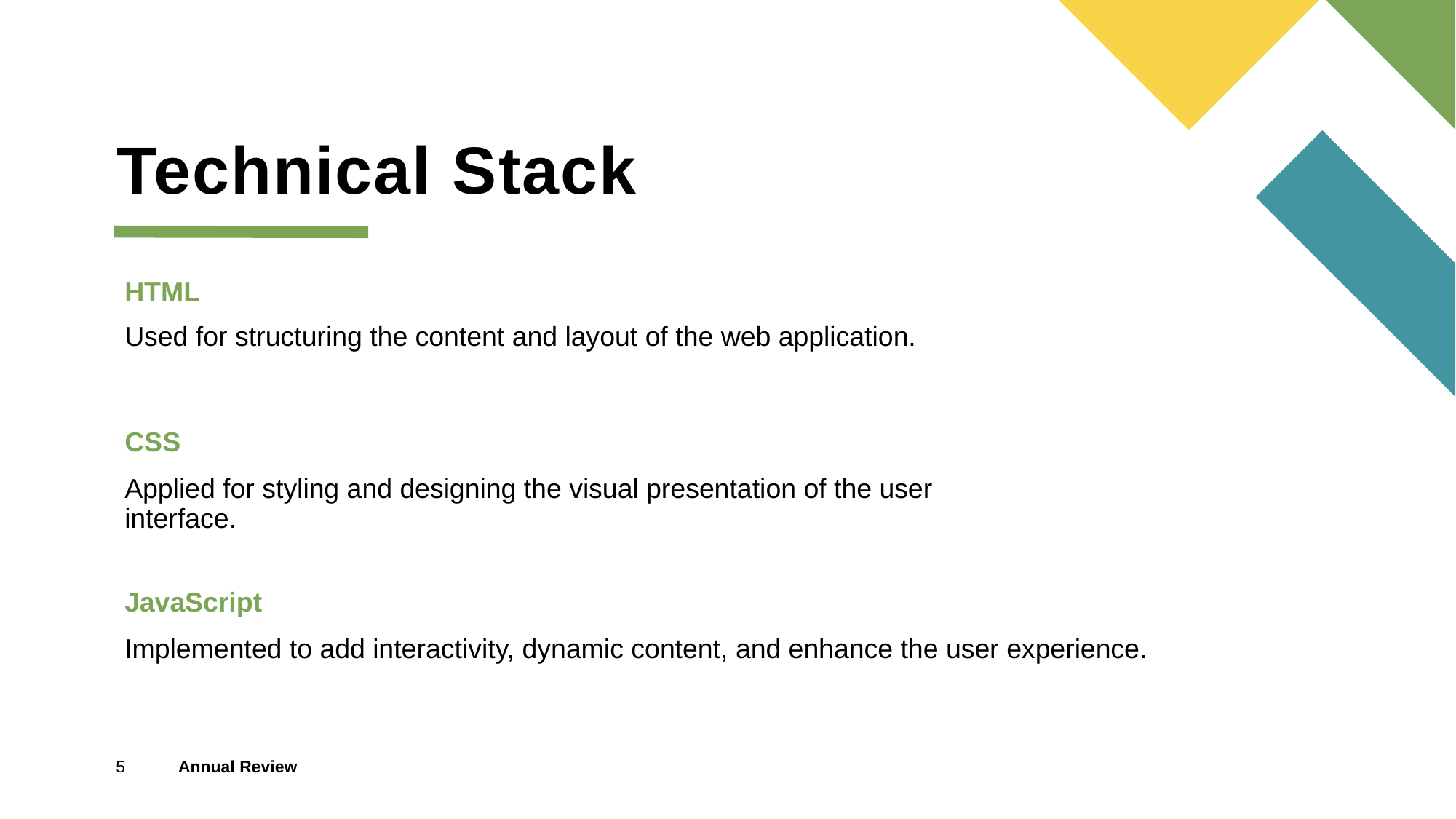

# Technical Stack
HTML
Used for structuring the content and layout of the web application.
CSS
Applied for styling and designing the visual presentation of the user interface.
JavaScript
Implemented to add interactivity, dynamic content, and enhance the user experience.
5
Annual Review